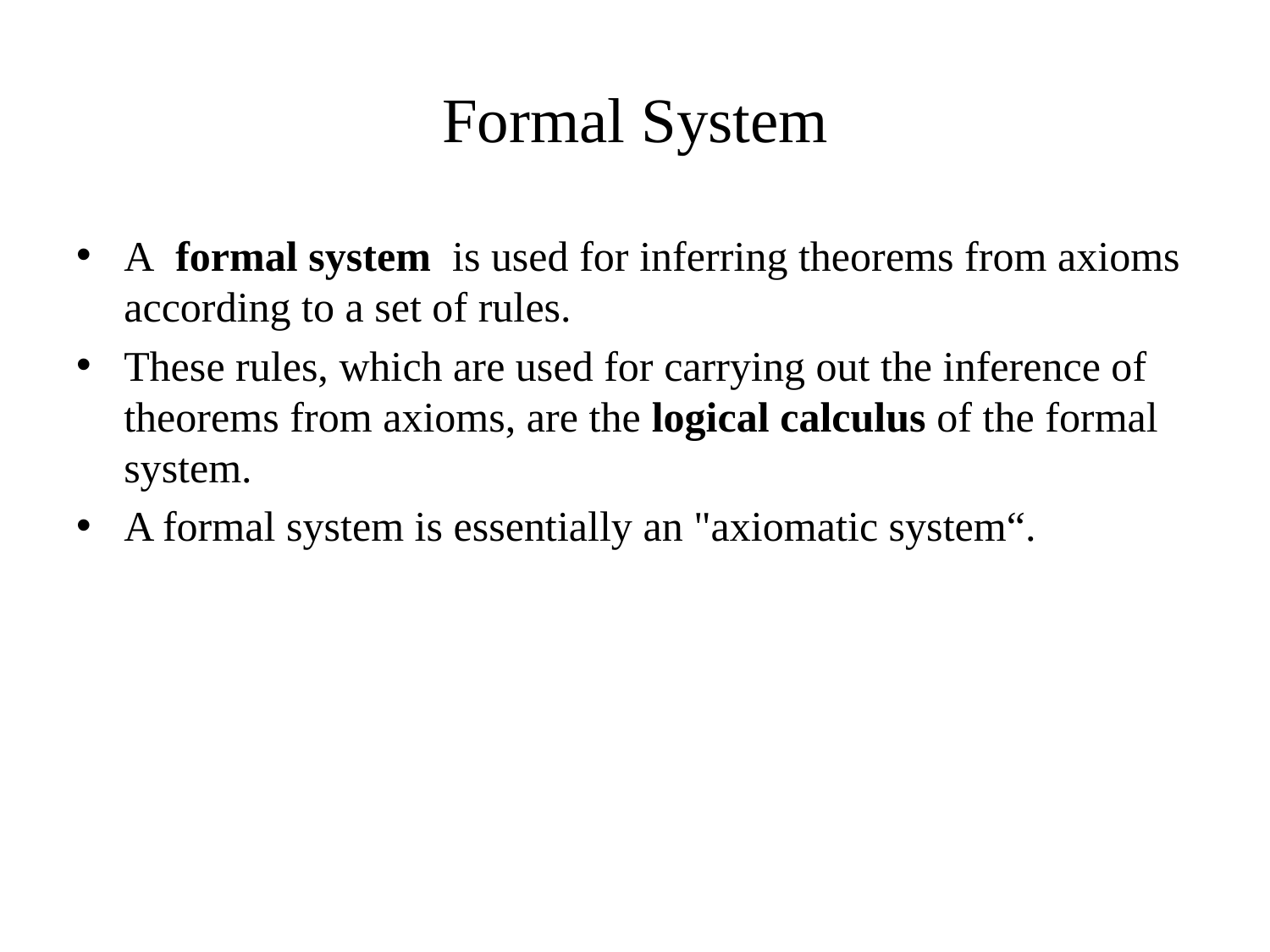

# Formal System
A  formal system  is used for inferring theorems from axioms according to a set of rules.
These rules, which are used for carrying out the inference of theorems from axioms, are the logical calculus of the formal system.
A formal system is essentially an "axiomatic system“.